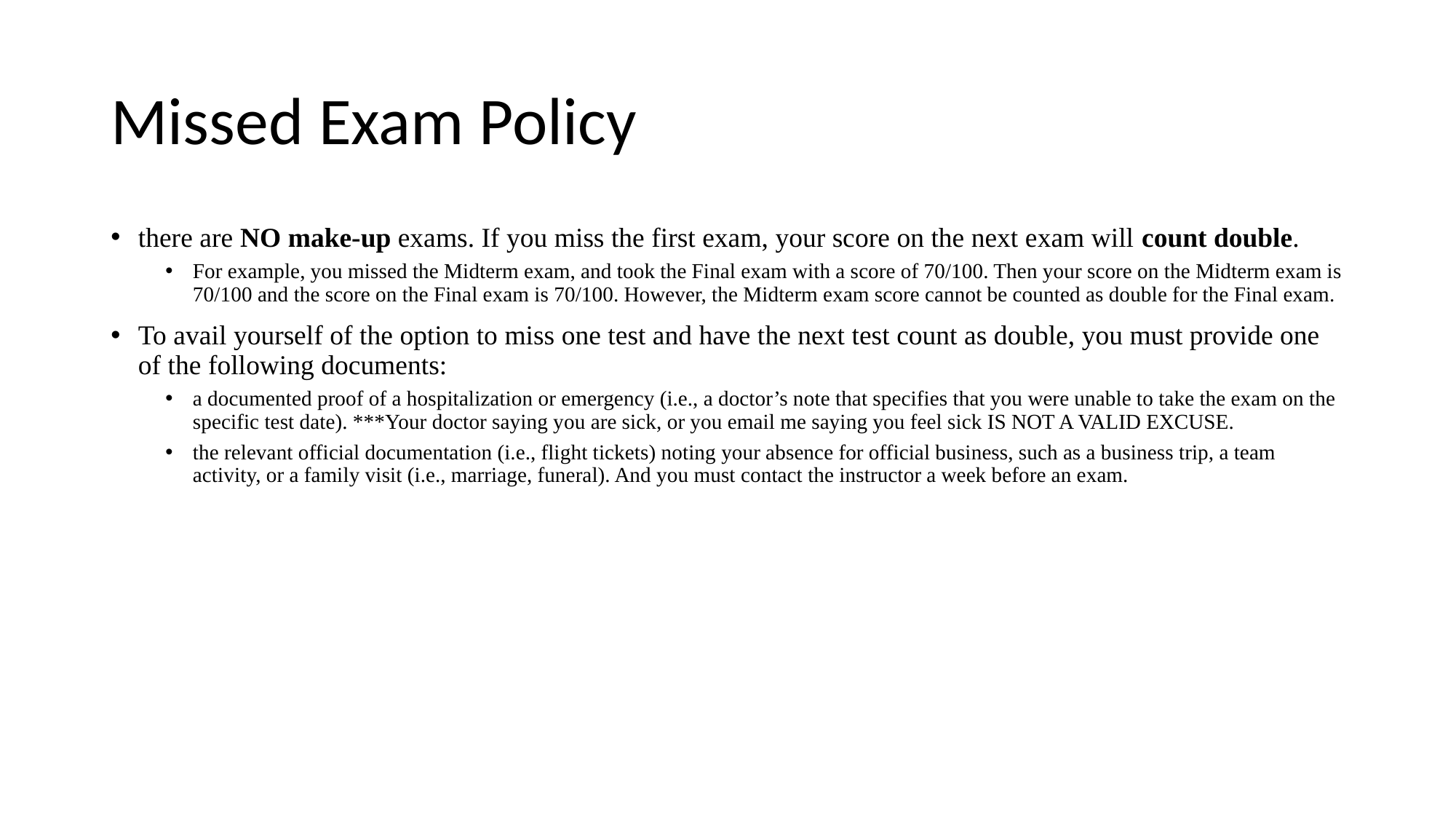

# Missed Exam Policy
there are NO make-up exams. If you miss the first exam, your score on the next exam will count double.
For example, you missed the Midterm exam, and took the Final exam with a score of 70/100. Then your score on the Midterm exam is 70/100 and the score on the Final exam is 70/100. However, the Midterm exam score cannot be counted as double for the Final exam.
To avail yourself of the option to miss one test and have the next test count as double, you must provide one of the following documents:
a documented proof of a hospitalization or emergency (i.e., a doctor’s note that specifies that you were unable to take the exam on the specific test date). ***Your doctor saying you are sick, or you email me saying you feel sick IS NOT A VALID EXCUSE.
the relevant official documentation (i.e., flight tickets) noting your absence for official business, such as a business trip, a team activity, or a family visit (i.e., marriage, funeral). And you must contact the instructor a week before an exam.